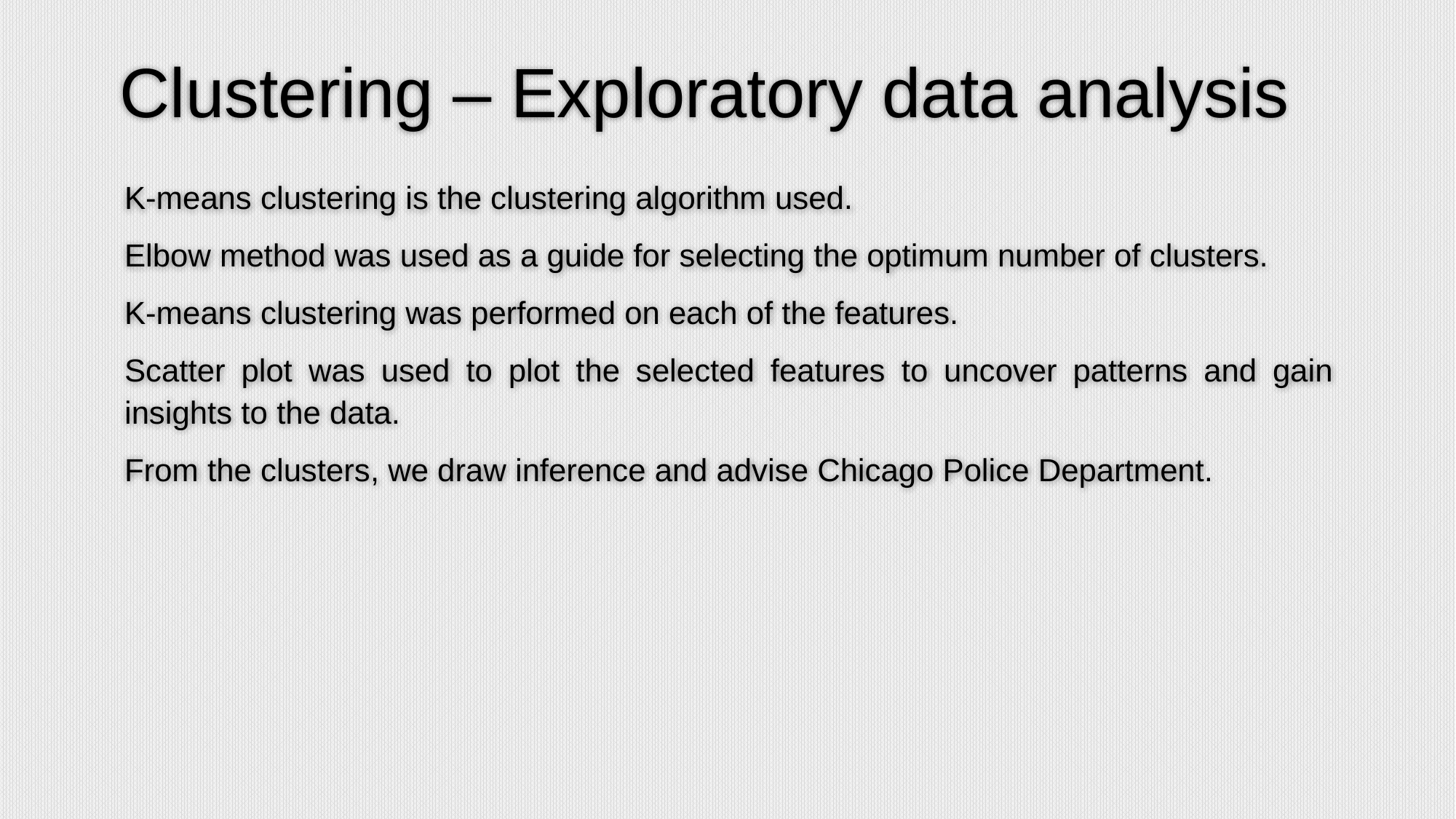

# Clustering – Exploratory data analysis
K-means clustering is the clustering algorithm used.
Elbow method was used as a guide for selecting the optimum number of clusters.
K-means clustering was performed on each of the features.
Scatter plot was used to plot the selected features to uncover patterns and gain insights to the data.
From the clusters, we draw inference and advise Chicago Police Department.